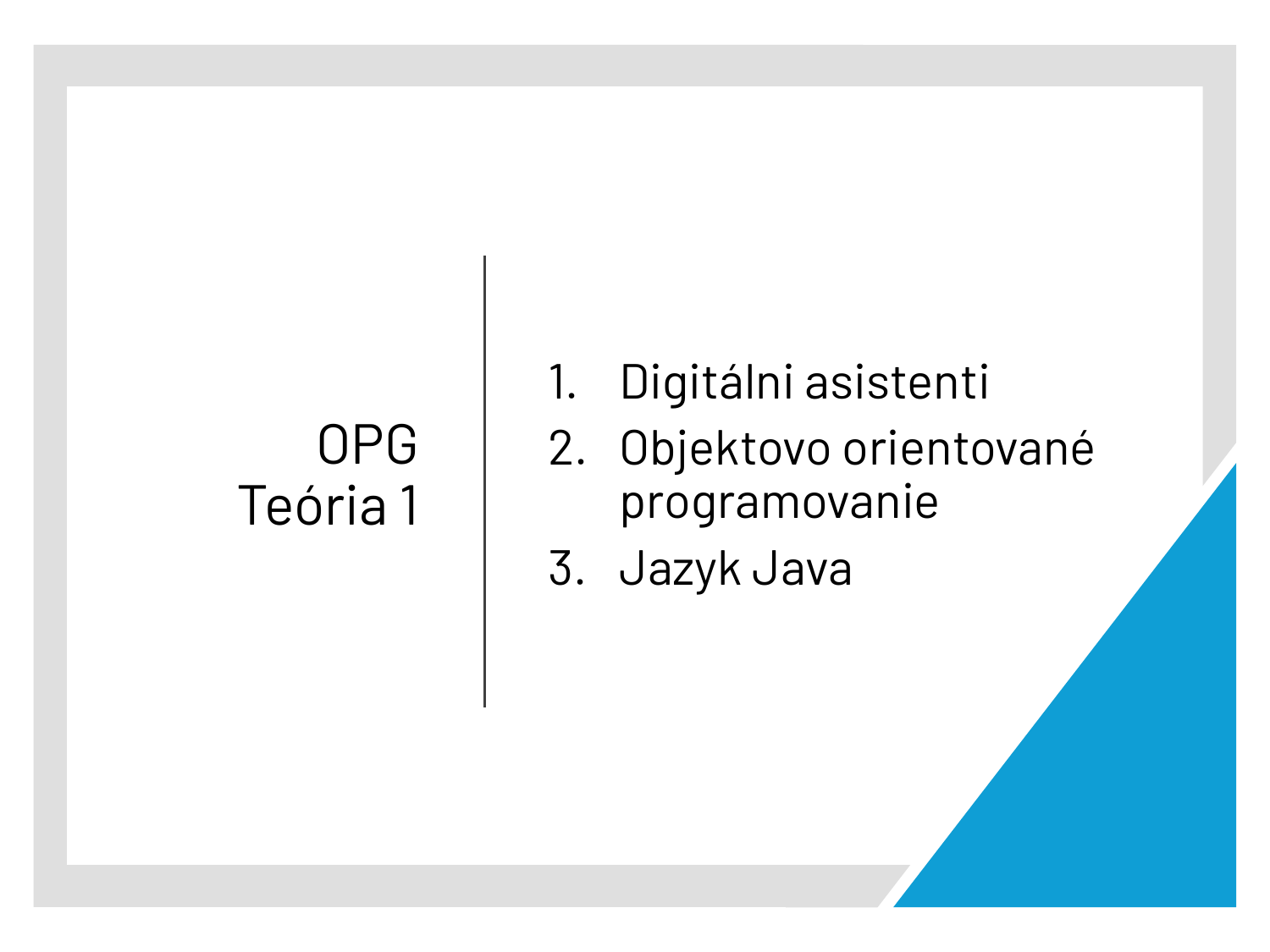

# OPG Teória 1
Digitálni asistenti
Objektovo orientované programovanie
Jazyk Java